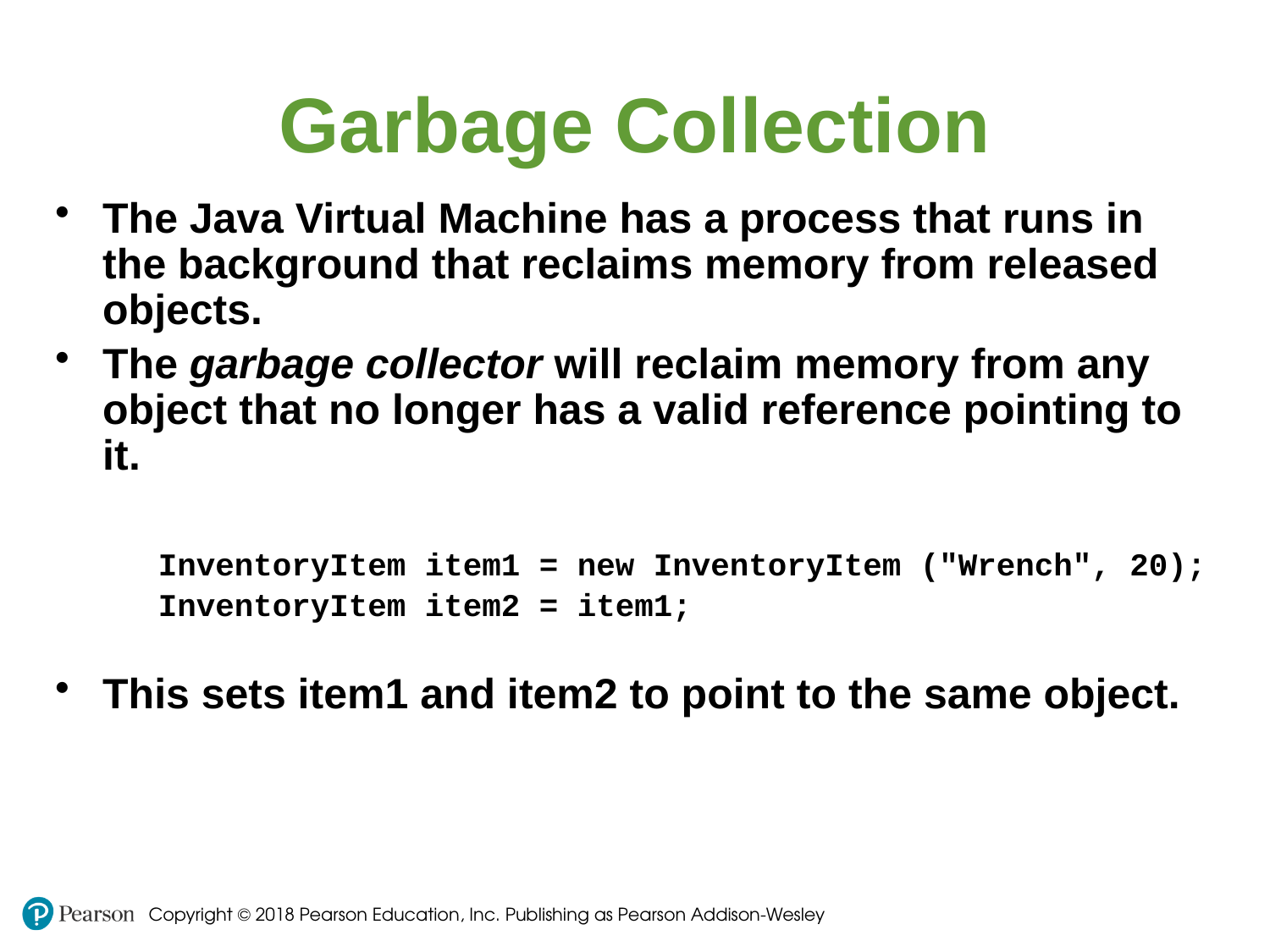

Garbage Collection
The Java Virtual Machine has a process that runs in the background that reclaims memory from released objects.
The garbage collector will reclaim memory from any object that no longer has a valid reference pointing to it.

	InventoryItem item1 = new InventoryItem ("Wrench", 20);
	InventoryItem item2 = item1;

This sets item1 and item2 to point to the same object.